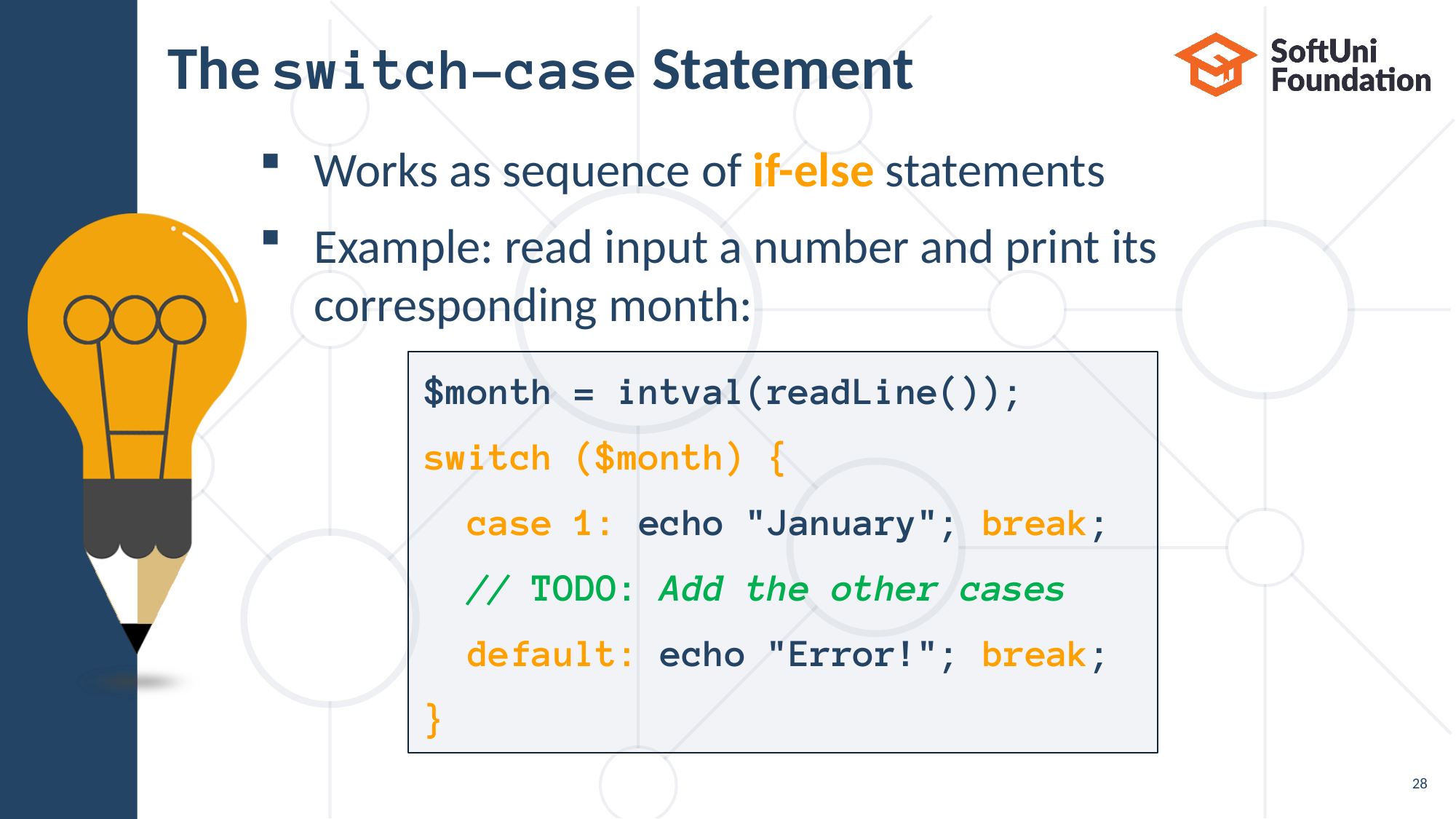

# The switch-case Statement
Works as sequence of if-else statements
Example: read input a number and print its
corresponding month:
$month = intval(readLine());
switch ($month) {
  case 1: echo "January"; break;
  // TODO: Add the other cases
  default: echo "Error!"; break;
}
28